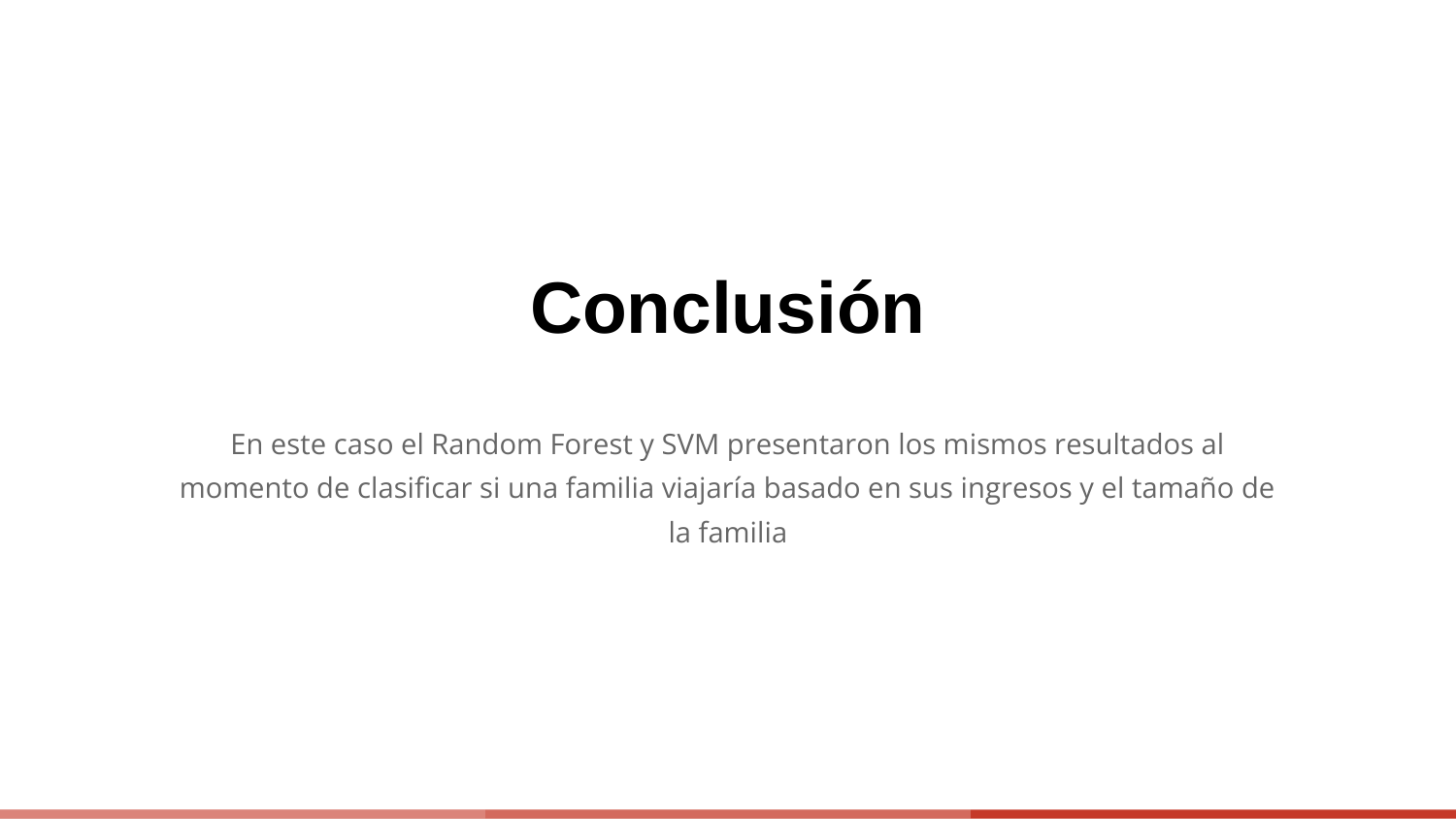

# Conclusión
En este caso el Random Forest y SVM presentaron los mismos resultados al momento de clasificar si una familia viajaría basado en sus ingresos y el tamaño de la familia